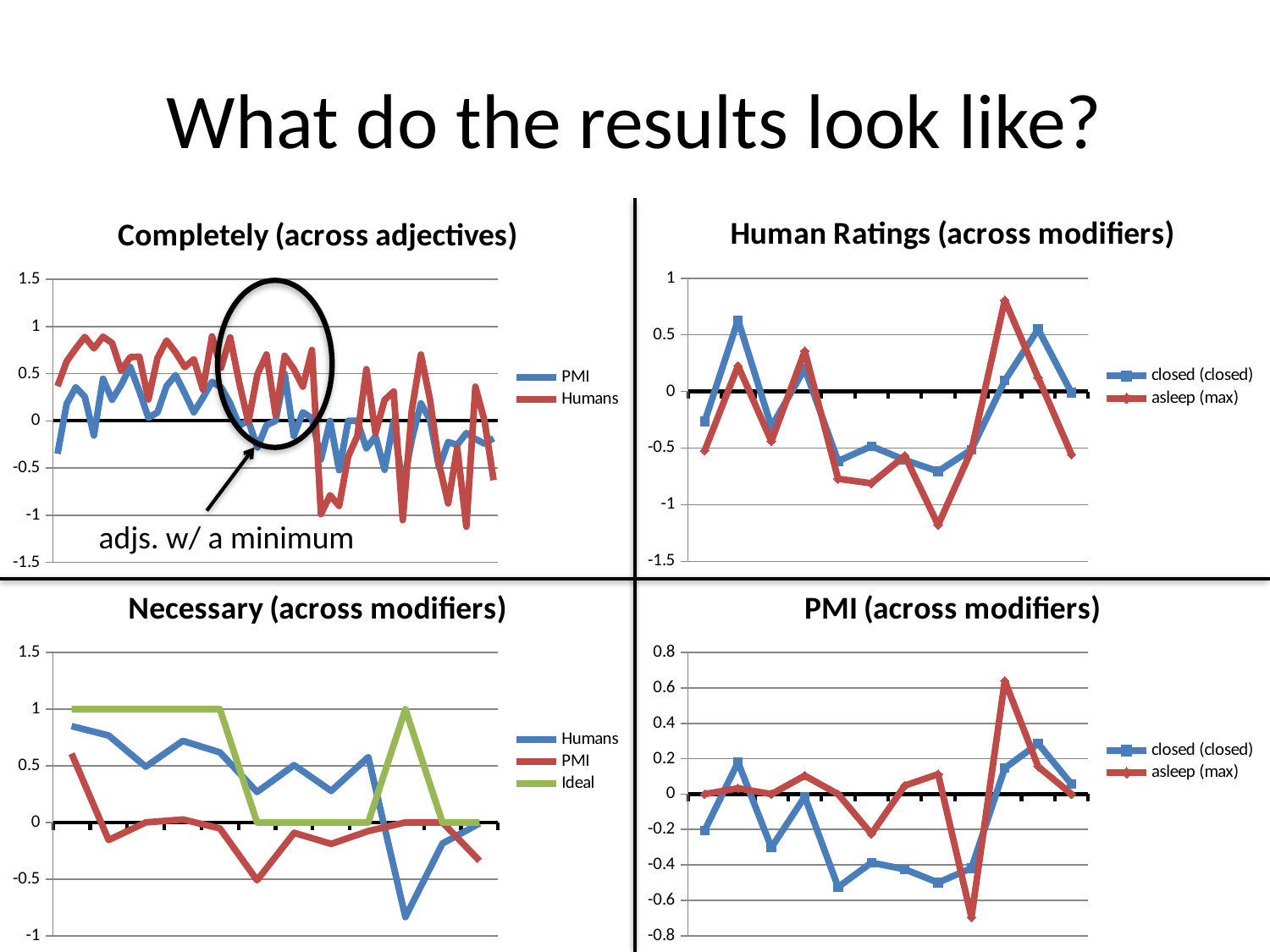

# What do the results look like?

### Chart: Human Ratings (across modifiers)

| Category | closed (closed) | asleep (max) |
|---|---|---|

### Chart: Completely (across adjectives)

| Category | PMI | Humans |
|---|---|---|
adjs. w/ a minimum

### Chart: Necessary (across modifiers)

| Category | Humans | PMI | Ideal |
|---|---|---|---|

### Chart: PMI (across modifiers)

| Category | closed (closed) | asleep (max) |
|---|---|---|